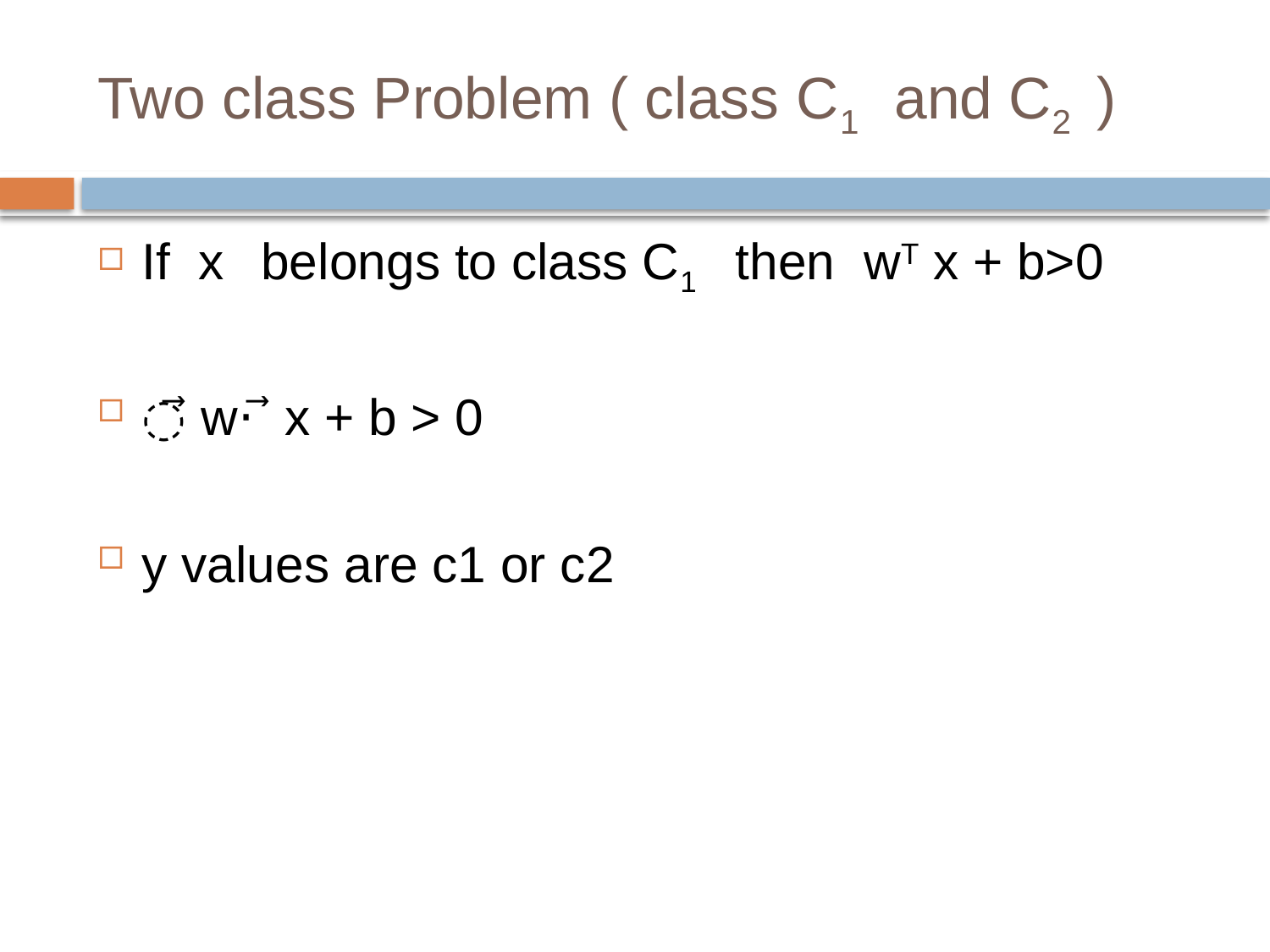

# Two class Problem ( class C1   and C2  )
If  x   belongs to class C1    then  wT x + b>0

⃗ w⋅ ⃗ x + b > 0

y values are c1 or c2